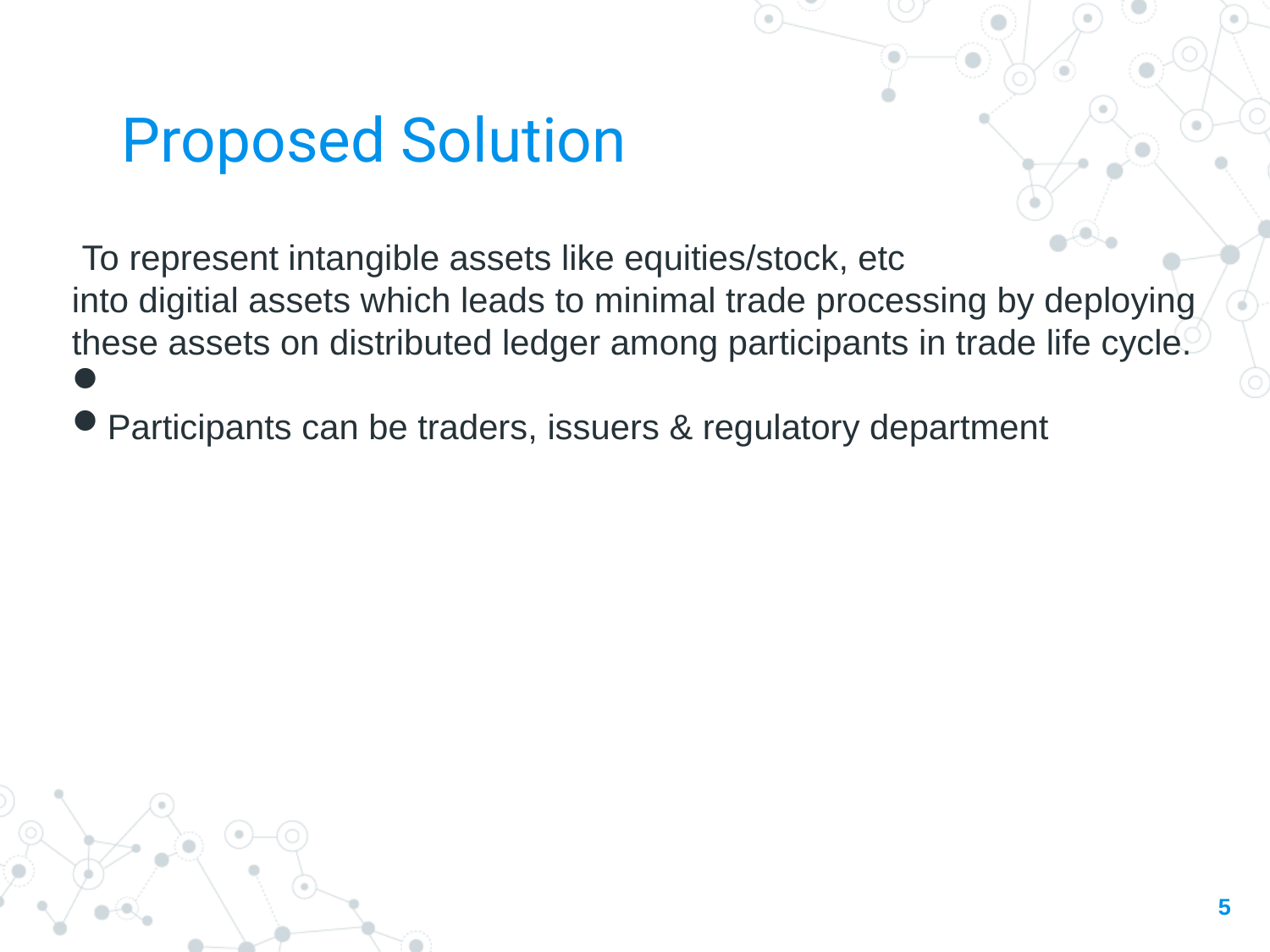

Proposed Solution
 To represent intangible assets like equities/stock, etc
into digitial assets which leads to minimal trade processing by deploying these assets on distributed ledger among participants in trade life cycle.

Participants can be traders, issuers & regulatory department

5